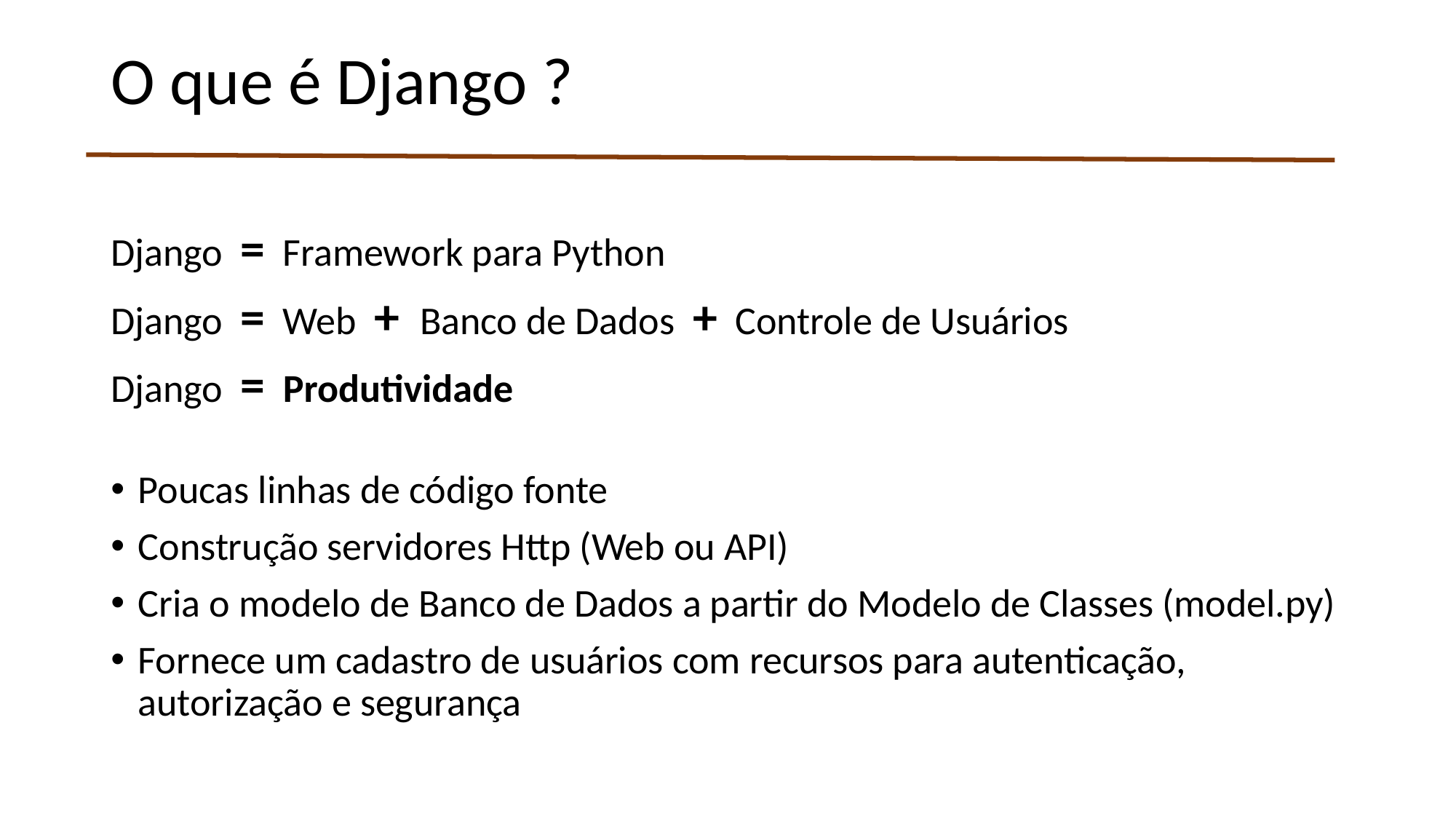

# O que é Django ?
Django  =  Framework para Python
Django  =  Web  +  Banco de Dados  +  Controle de Usuários
Django  =  Produtividade
Poucas linhas de código fonte
Construção servidores Http (Web ou API)
Cria o modelo de Banco de Dados a partir do Modelo de Classes (model.py)
Fornece um cadastro de usuários com recursos para autenticação, autorização e segurança